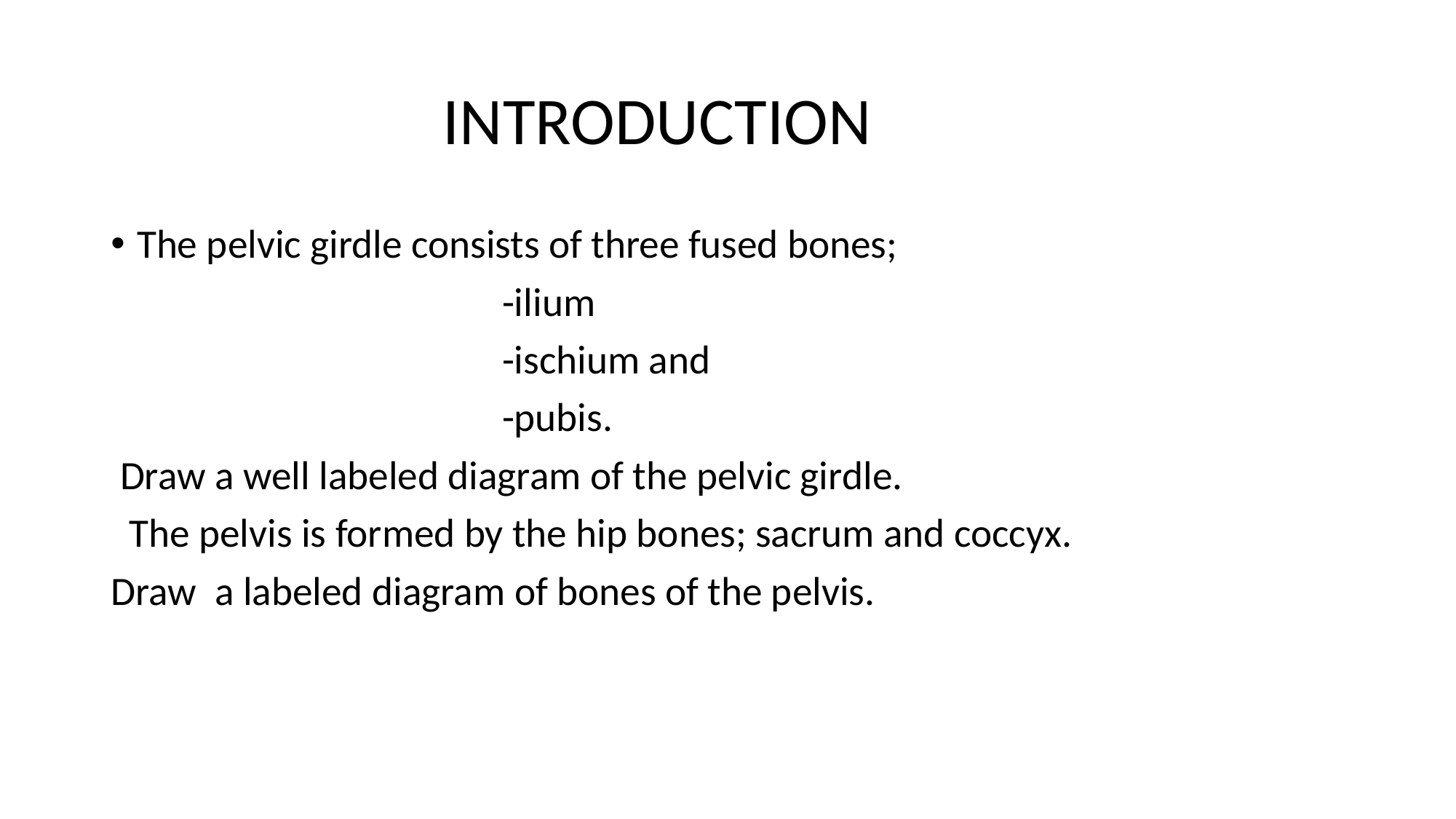

# INTRODUCTION
The pelvic girdle consists of three fused bones;
                                           -ilium
                                           -ischium and
                                           -pubis.
 Draw a well labeled diagram of the pelvic girdle.
  The pelvis is formed by the hip bones; sacrum and coccyx.
Draw  a labeled diagram of bones of the pelvis.